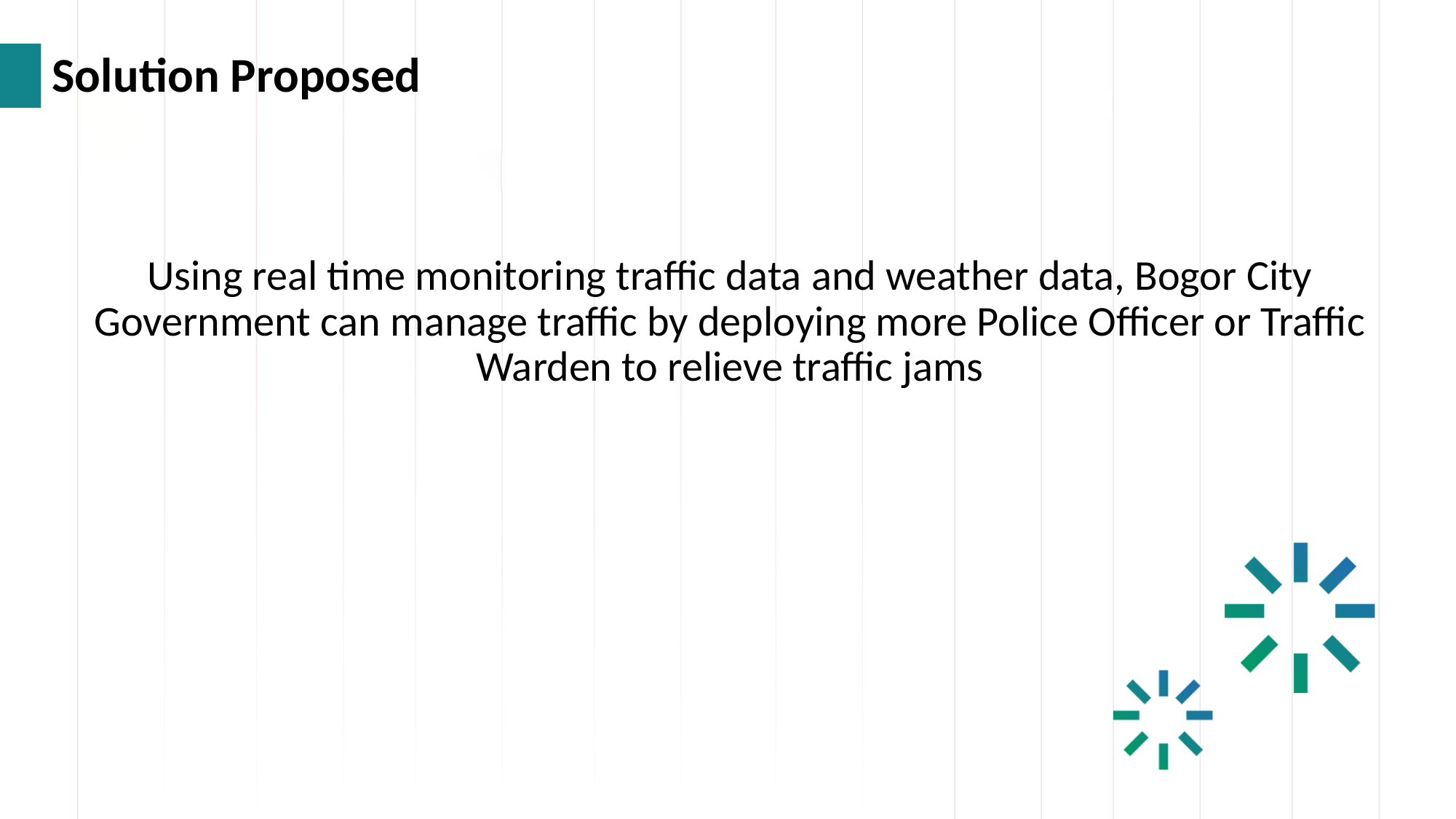

# Solution Proposed

Using real time monitoring traffic data and weather data, Bogor City Government can manage traffic by deploying more Police Officer or Traffic Warden to relieve traffic jams